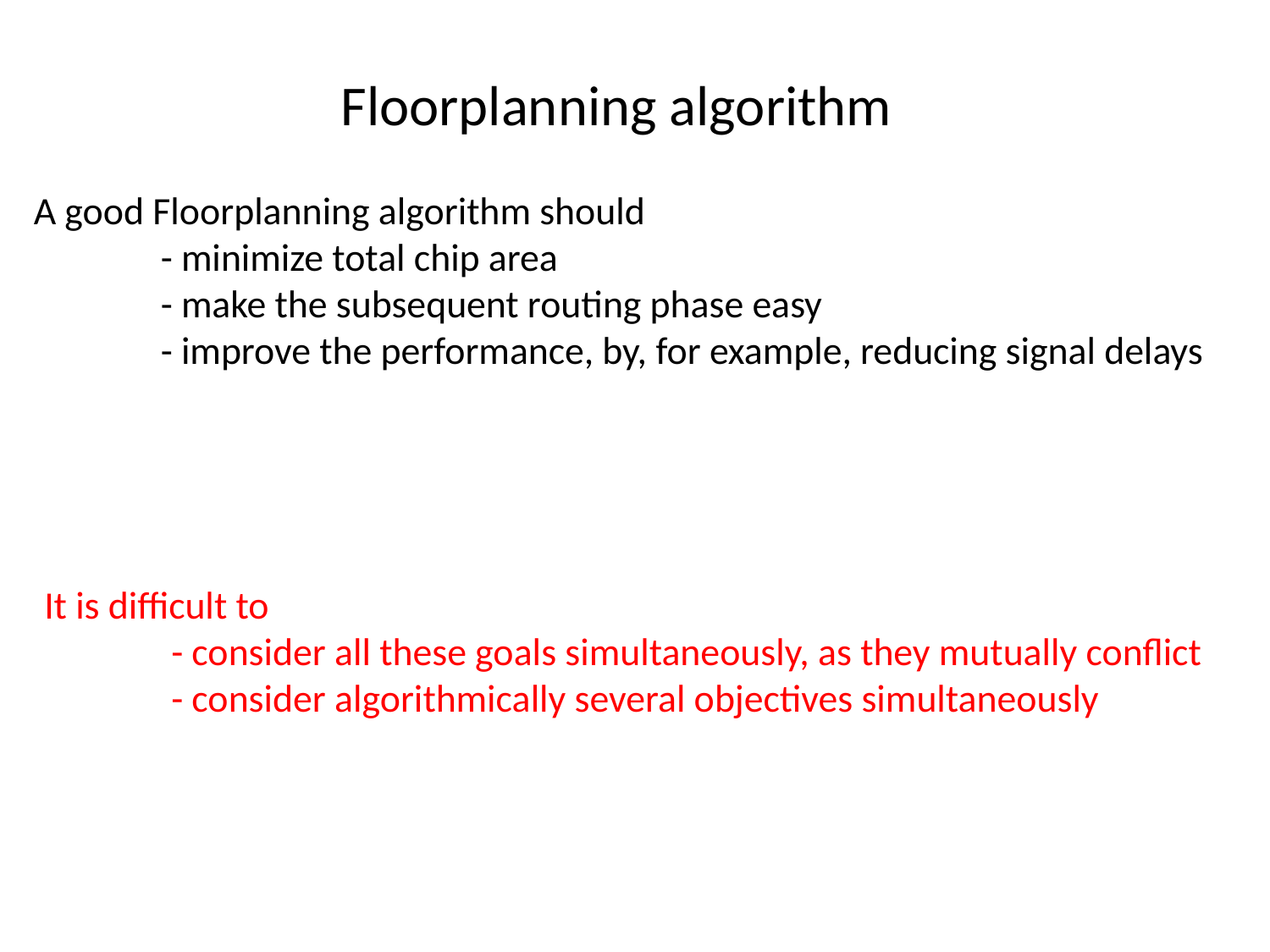

Floorplanning algorithm
A good Floorplanning algorithm should
	- minimize total chip area
	- make the subsequent routing phase easy
	- improve the performance, by, for example, reducing signal delays
It is difficult to
	- consider all these goals simultaneously, as they mutually conflict
	- consider algorithmically several objectives simultaneously